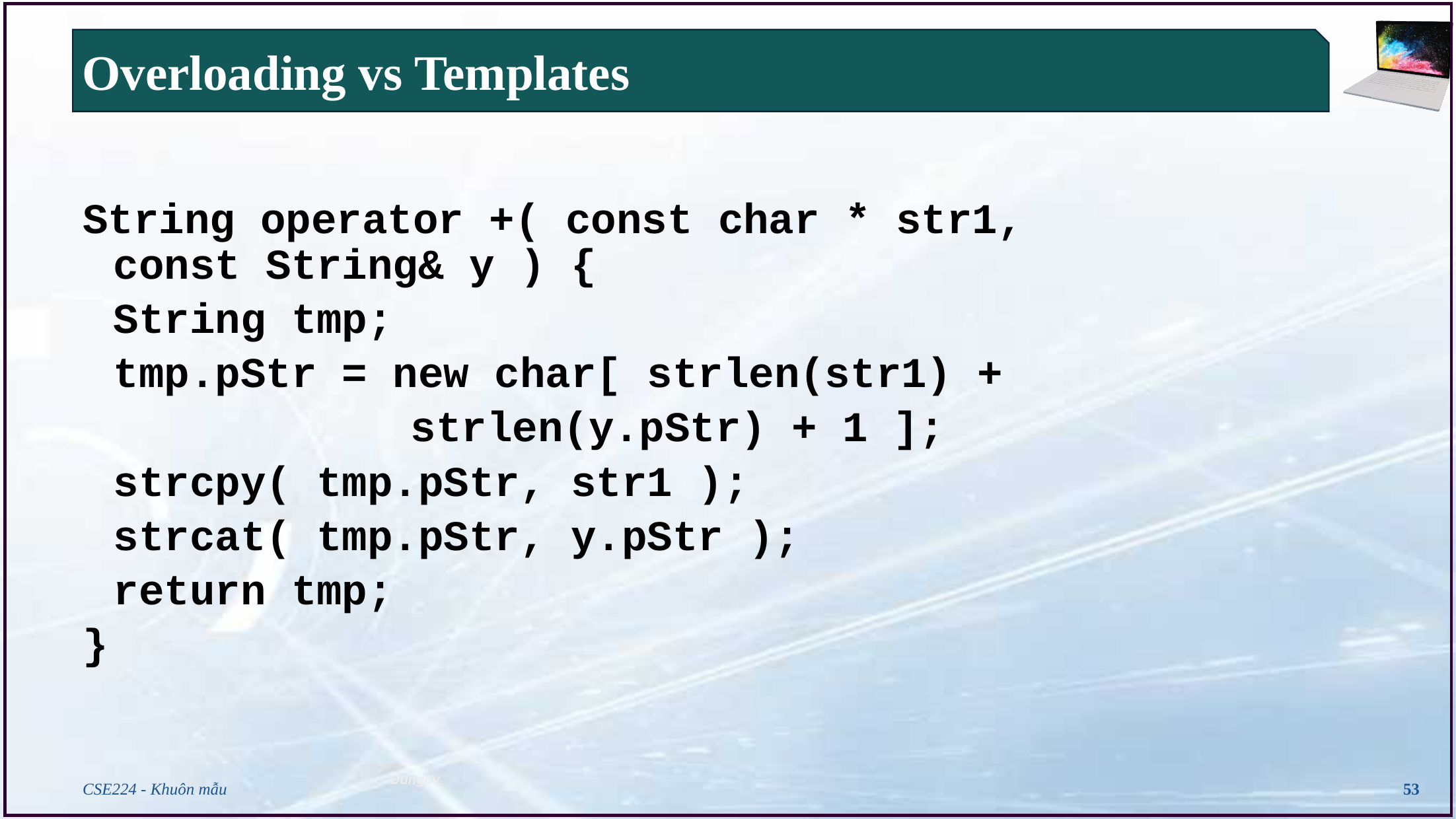

# Overloading vs Templates

String operator +( const char * str1, 				const String& y ) {
	String tmp;
	tmp.pStr = new char[ strlen(str1) +
				strlen(y.pStr) + 1 ];
	strcpy( tmp.pStr, str1 );
	strcat( tmp.pStr, y.pStr );
	return tmp;
}
CSE224 - Khuôn mẫu
53